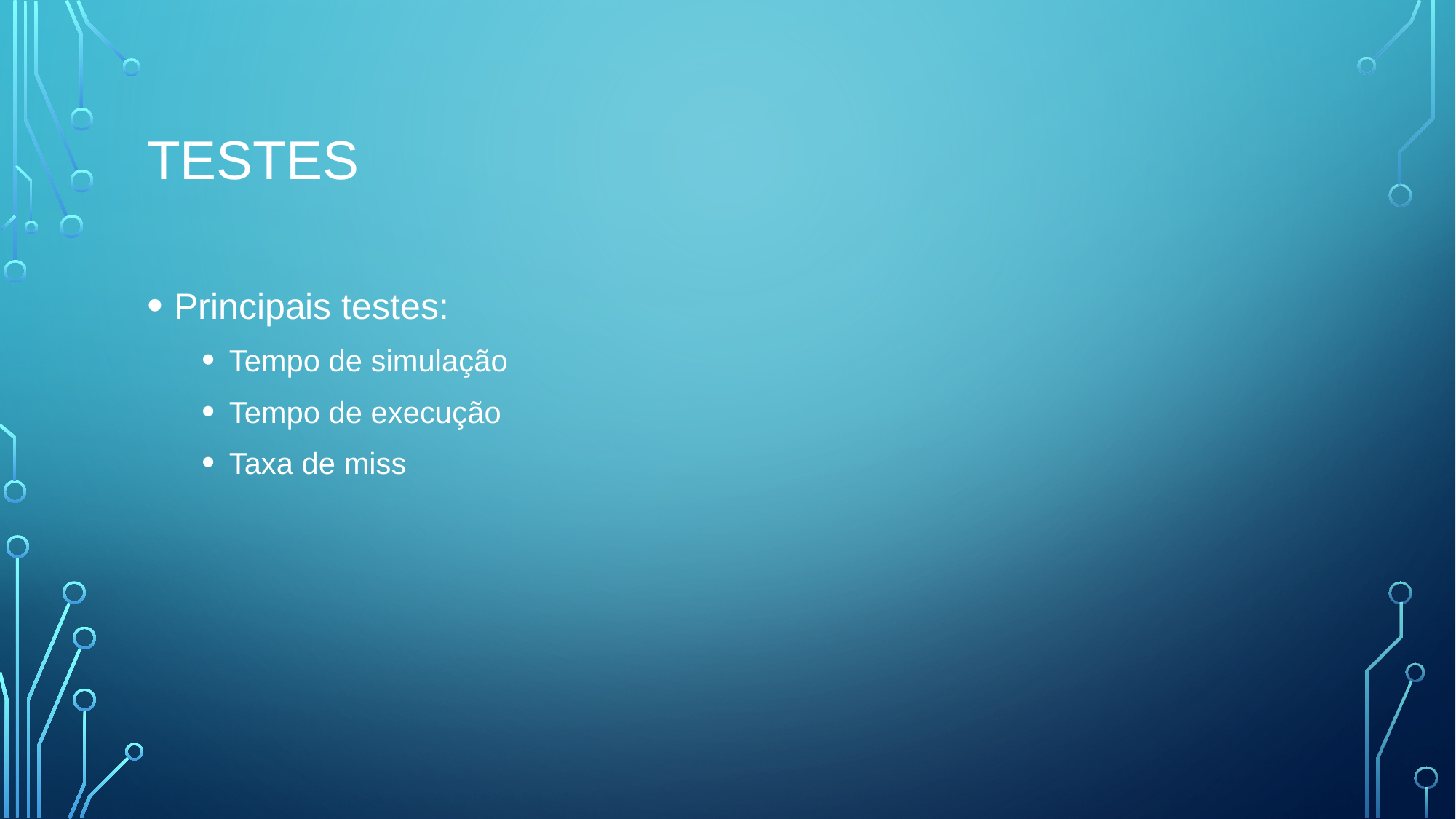

# Testes
Principais testes:
Tempo de simulação
Tempo de execução
Taxa de miss